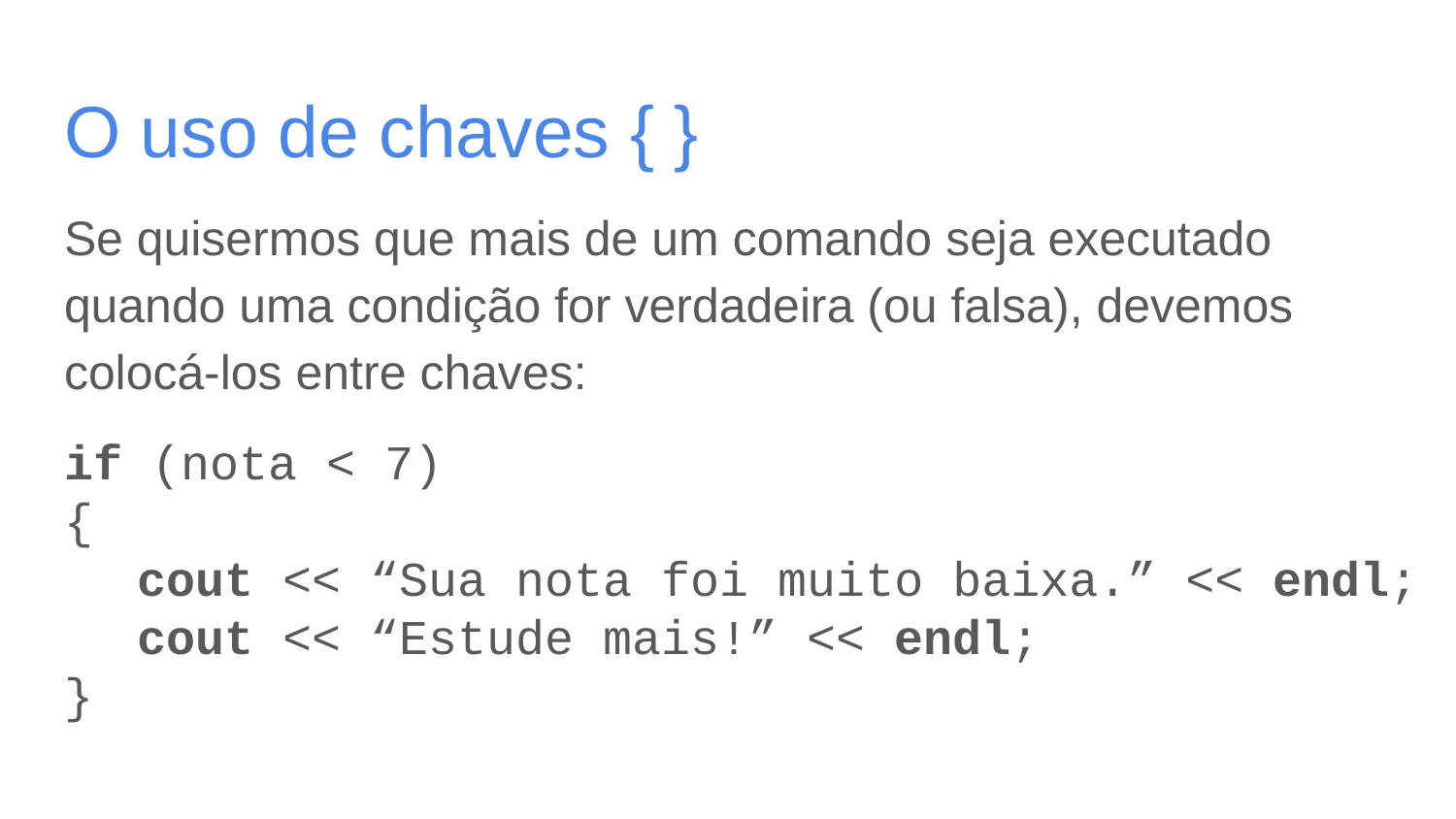

# O uso de chaves { }
Se quisermos que mais de um comando seja executado quando uma condição for verdadeira (ou falsa), devemos colocá-los entre chaves:
if (nota < 7)
{
cout << “Sua nota foi muito baixa.” << endl;
cout << “Estude mais!” << endl;
}